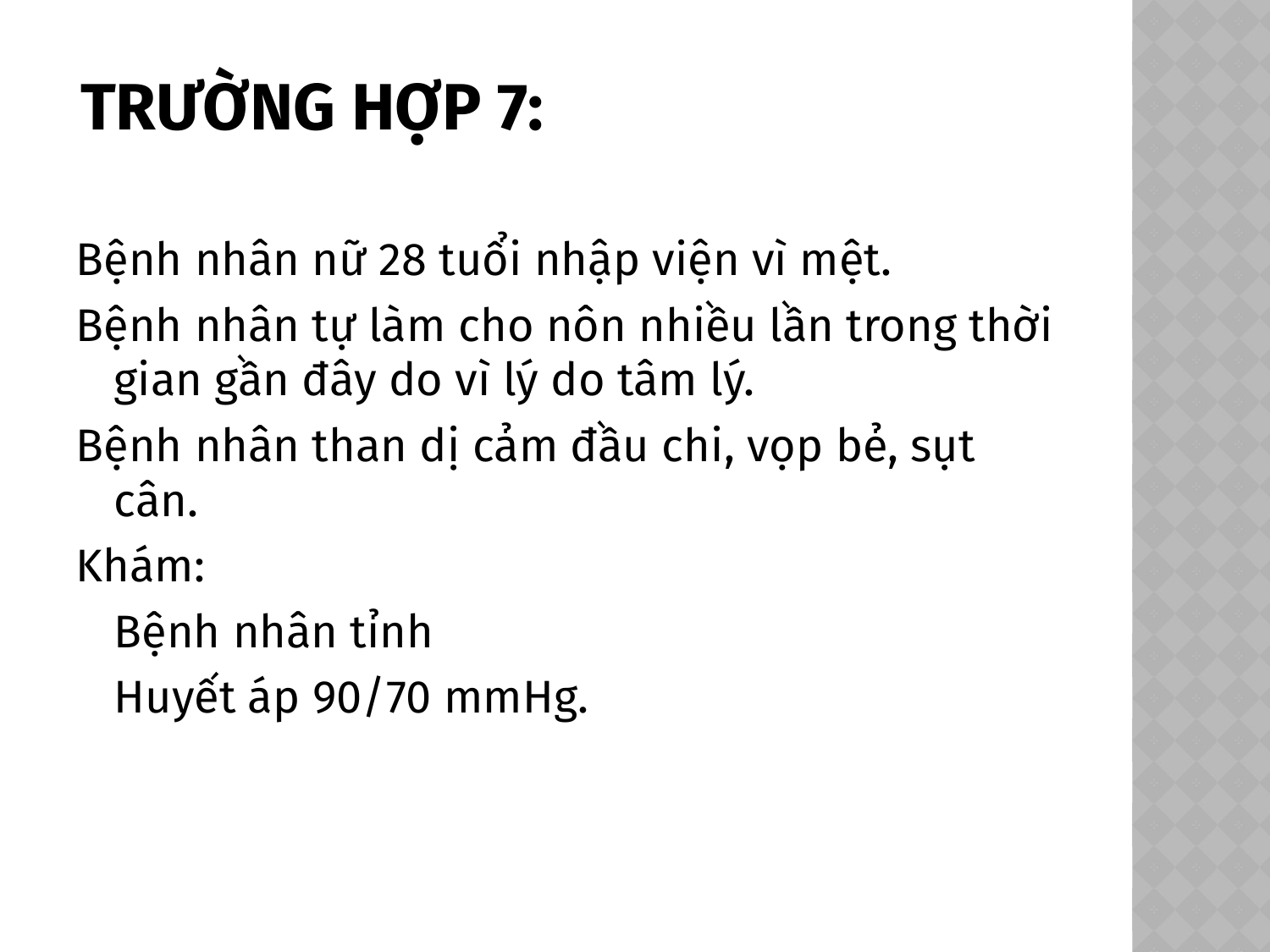

# Trường hợp 7:
Bệnh nhân nữ 28 tuổi nhập viện vì mệt.
Bệnh nhân tự làm cho nôn nhiều lần trong thời gian gần đây do vì lý do tâm lý.
Bệnh nhân than dị cảm đầu chi, vọp bẻ, sụt cân.
Khám:
	Bệnh nhân tỉnh
	Huyết áp 90/70 mmHg.